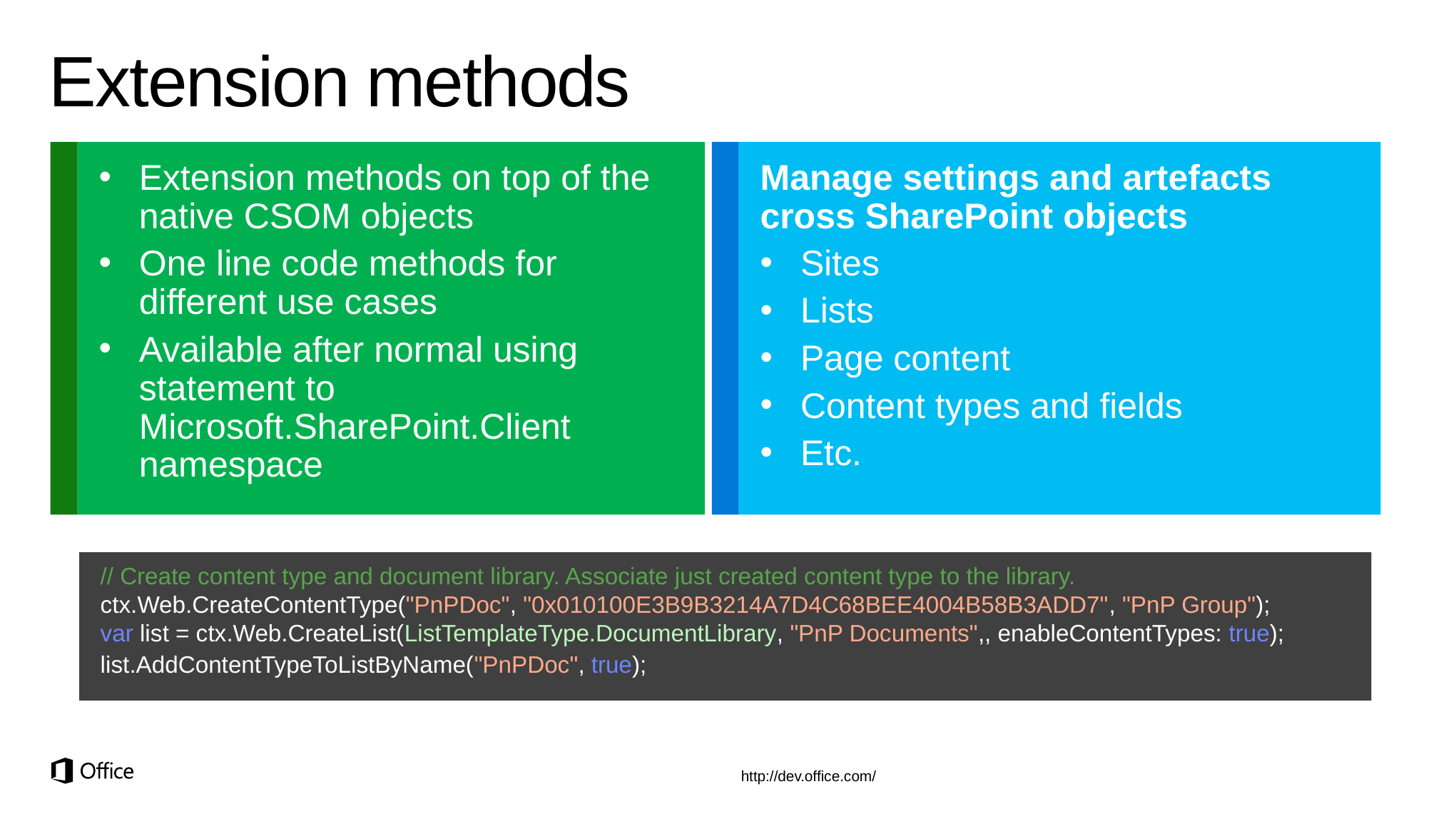

# Extension methods

Extension methods on top of the native CSOM objects
One line code methods for different use cases
Available after normal using statement to Microsoft.SharePoint.Client namespace

Manage settings and artefacts cross SharePoint objects
Sites
Lists
Page content
Content types and fields
Etc.

// Create content type and document library. Associate just created content type to the library.
ctx.Web.CreateContentType("PnPDoc", "0x010100E3B9B3214A7D4C68BEE4004B58B3ADD7", "PnP Group");
var list = ctx.Web.CreateList(ListTemplateType.DocumentLibrary, "PnP Documents",, enableContentTypes: true);
list.AddContentTypeToListByName("PnPDoc", true);